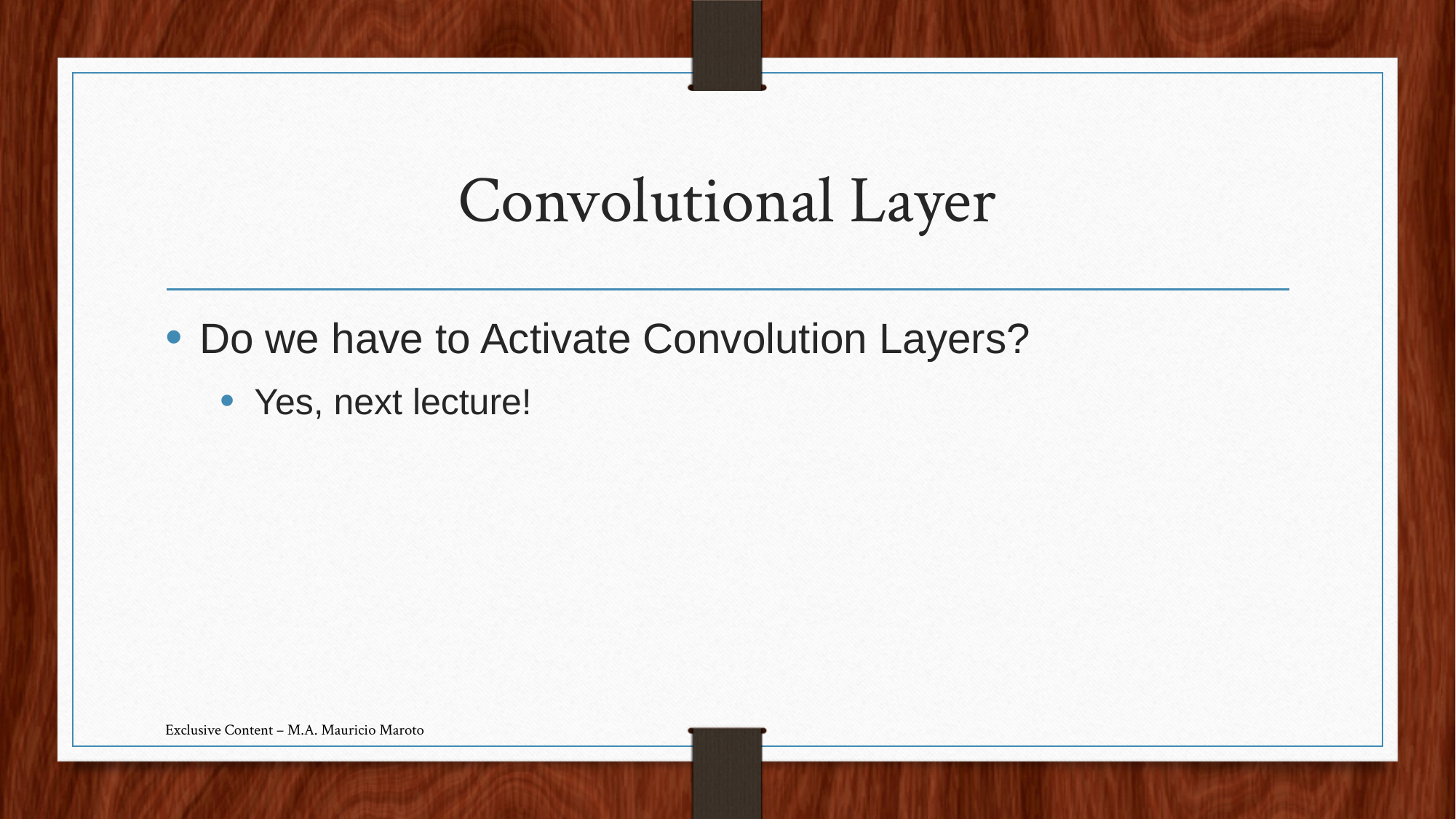

# Convolutional Layer
Do we have to Activate Convolution Layers?
Yes, next lecture!
Exclusive Content – M.A. Mauricio Maroto